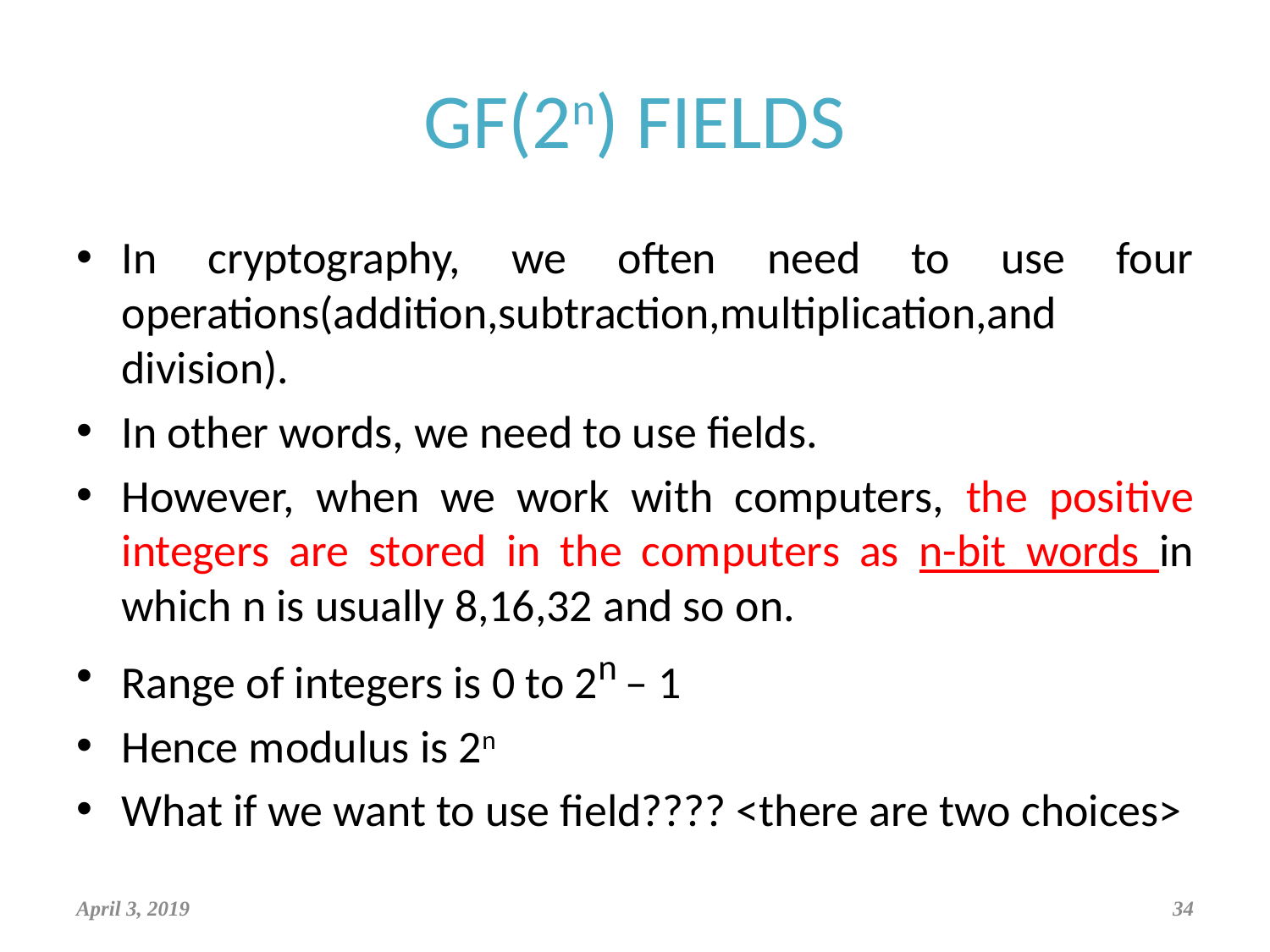

# GF(2n) FIELDS
In cryptography, we often need to use four operations(addition,subtraction,multiplication,and division).
In other words, we need to use fields.
However, when we work with computers, the positive integers are stored in the computers as n-bit words in which n is usually 8,16,32 and so on.
Range of integers is 0 to 2n – 1
Hence modulus is 2n
What if we want to use field???? <there are two choices>

April 3, 2019
34